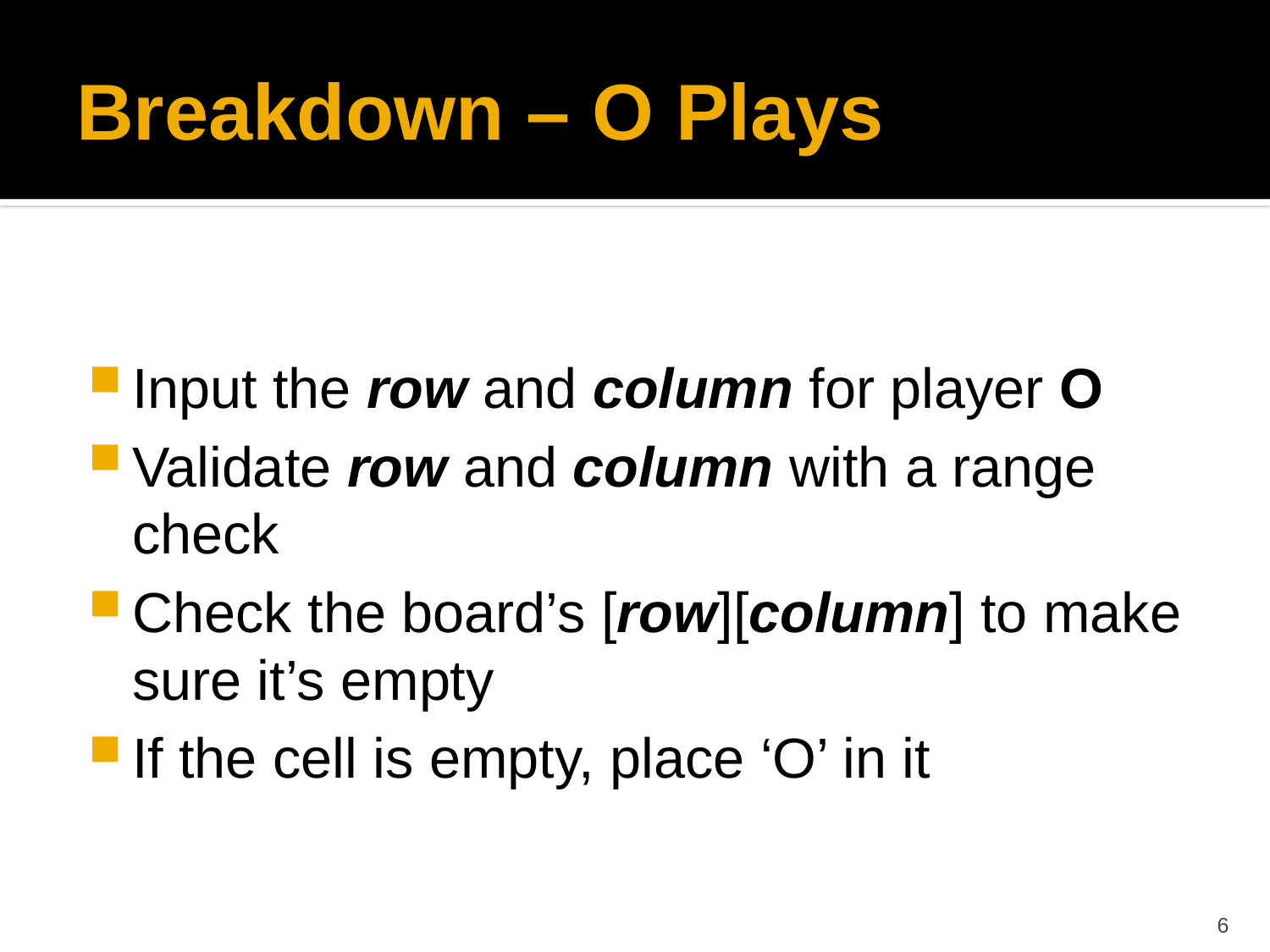

# Breakdown – O Plays
Input the row and column for player O
Validate row and column with a range check
Check the board’s [row][column] to make sure it’s empty
If the cell is empty, place ‘O’ in it
6